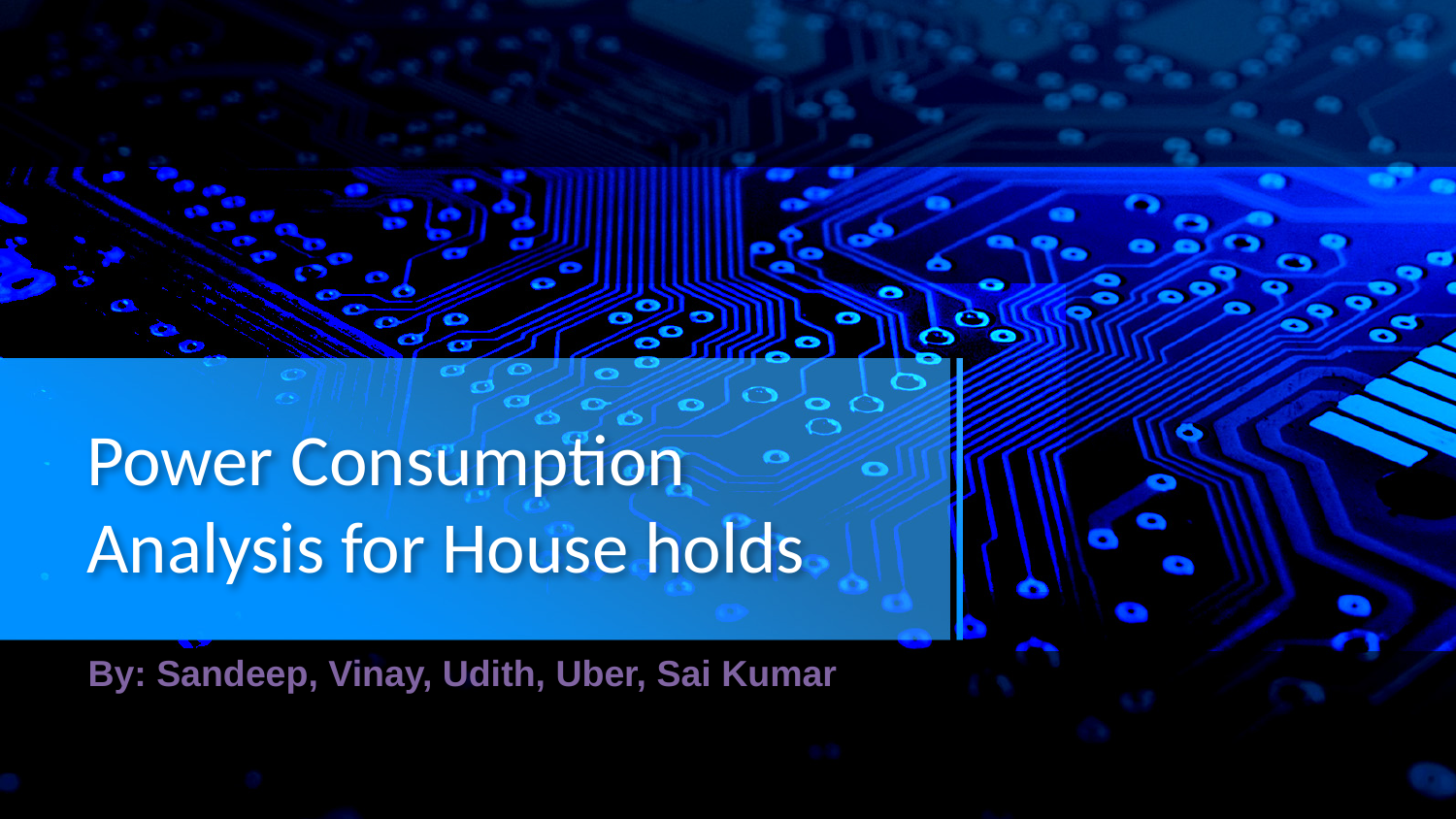

# Power Consumption Analysis for House holds
By: Sandeep, Vinay, Udith, Uber, Sai Kumar